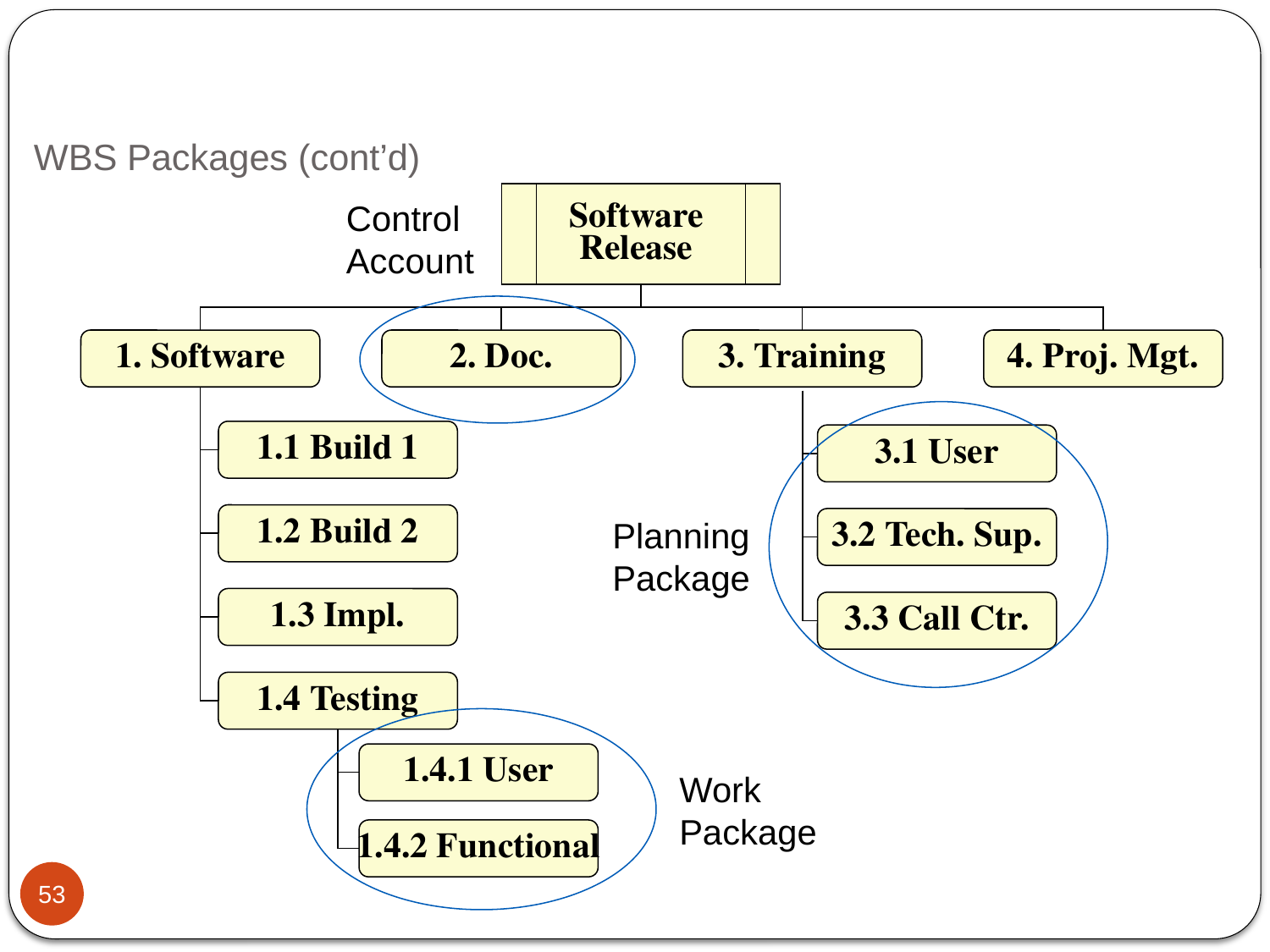

# WBS Packages (cont’d)
Software
Release
Control
Account

1. Software
2. Doc.
3. Training
4. Proj. Mgt.

1.1 Build 1
3.1 User
1.2 Build 2
Planning
Package
3.2 Tech. Sup.
1.3 Impl.
3.3 Call Ctr.
1.4 Testing

1.4.1 User
Work
Package
1.4.2 Functional
53